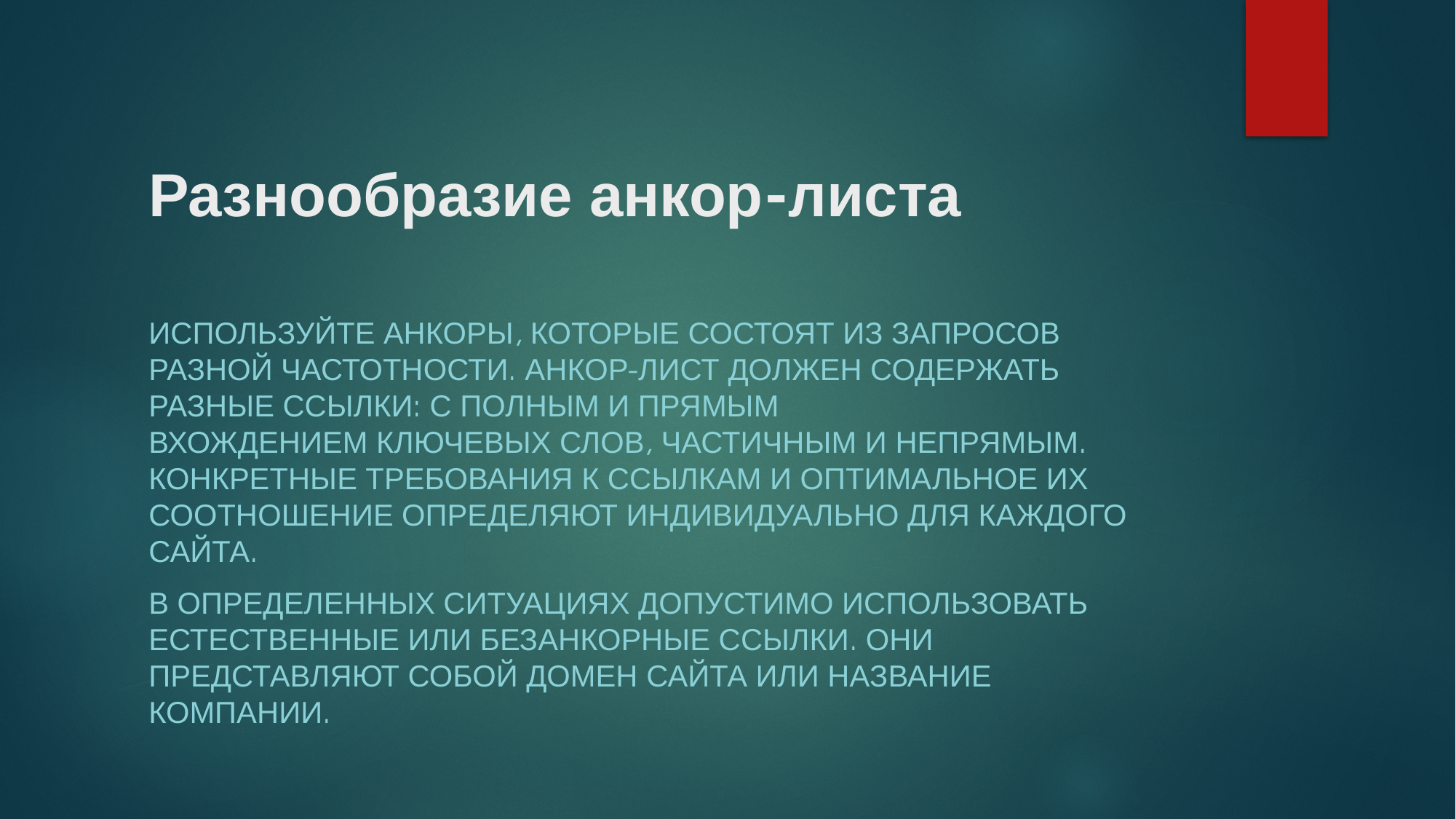

# Разнообразие анкор-листа
Используйте анкоры, которые состоят из запросов разной частотности. Анкор-лист должен содержать разные ссылки: с полным и прямым вхождением ключевых слов, частичным и непрямым.  Конкретные требования к ссылкам и оптимальное их соотношение определяют индивидуально для каждого сайта.
В определенных ситуациях допустимо использовать естественные или безанкорные ссылки. Они представляют собой домен сайта или название компании.